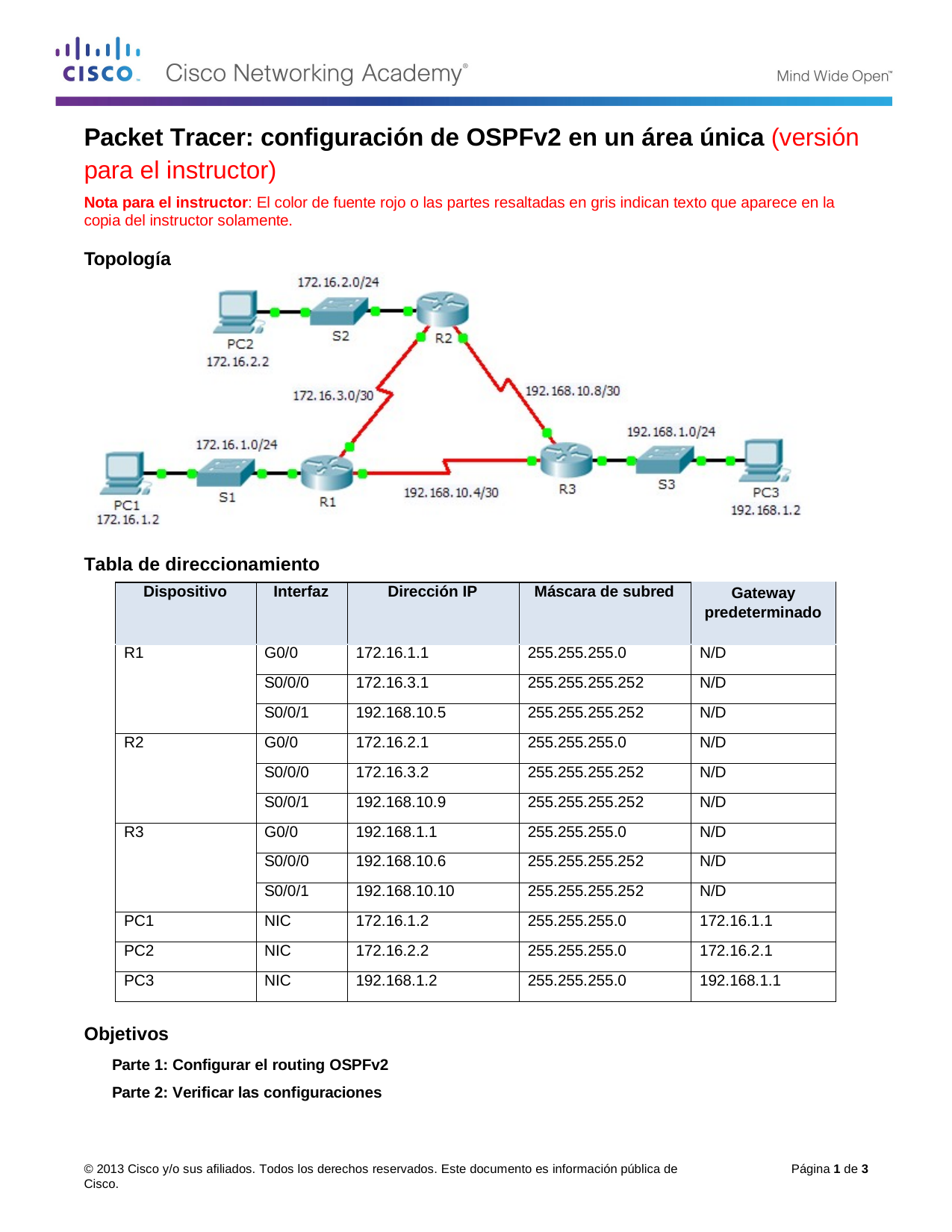

Packet Tracer: configuración de OSPFv2 en un área única (versión para el instructor)
Nota para el instructor: El color de fuente rojo o las partes resaltadas en gris indican texto que aparece en la copia del instructor solamente.

Topología

Tabla de direccionamiento
| Dispositivo | Interfaz | Dirección IP | Máscara de subred | Gateway predeterminado |
| --- | --- | --- | --- | --- |
| R1 | G0/0 | 172.16.1.1 | 255.255.255.0 | N/D |
|  | S0/0/0 | 172.16.3.1 | 255.255.255.252 | N/D |
|  | S0/0/1 | 192.168.10.5 | 255.255.255.252 | N/D |
| R2 | G0/0 | 172.16.2.1 | 255.255.255.0 | N/D |
|  | S0/0/0 | 172.16.3.2 | 255.255.255.252 | N/D |
|  | S0/0/1 | 192.168.10.9 | 255.255.255.252 | N/D |
| R3 | G0/0 | 192.168.1.1 | 255.255.255.0 | N/D |
|  | S0/0/0 | 192.168.10.6 | 255.255.255.252 | N/D |
|  | S0/0/1 | 192.168.10.10 | 255.255.255.252 | N/D |
| PC1 | NIC | 172.16.1.2 | 255.255.255.0 | 172.16.1.1 |
| PC2 | NIC | 172.16.2.2 | 255.255.255.0 | 172.16.2.1 |
| PC3 | NIC | 192.168.1.2 | 255.255.255.0 | 192.168.1.1 |
Objetivos
Parte 1: Configurar el routing OSPFv2 Parte 2: Verificar las configuraciones
© 2013 Cisco y/o sus afiliados. Todos los derechos reservados. Este documento es información pública de Cisco.
Página 1 de 3